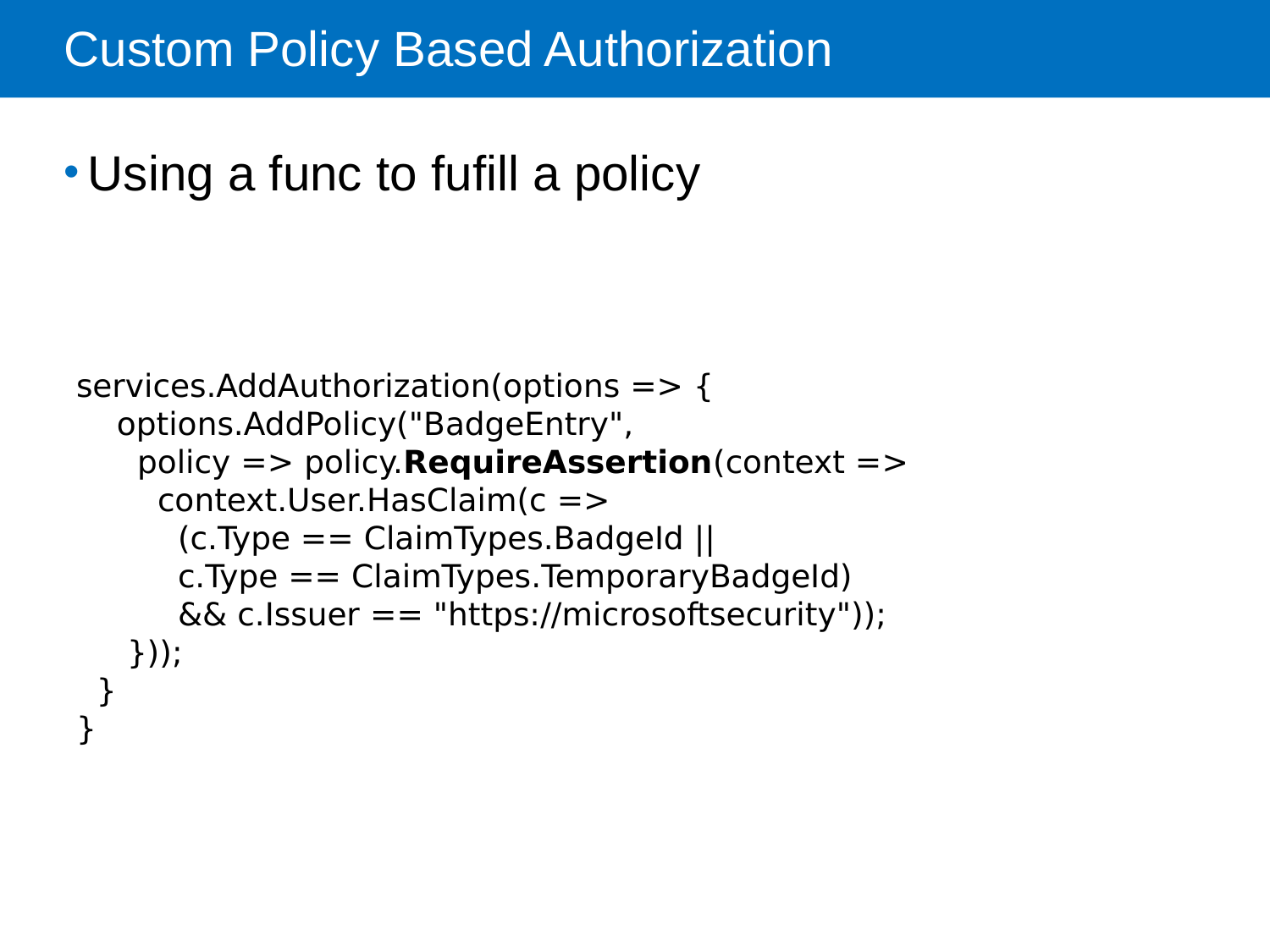

# Custom Policy Based Authorization
Using a func to fufill a policy
services.AddAuthorization(options => {
    options.AddPolicy("BadgeEntry",
      policy => policy.RequireAssertion(context =>
        context.User.HasClaim(c =>
          (c.Type == ClaimTypes.BadgeId ||
          c.Type == ClaimTypes.TemporaryBadgeId)
          && c.Issuer == "https://microsoftsecurity"));
     }));
  }
}